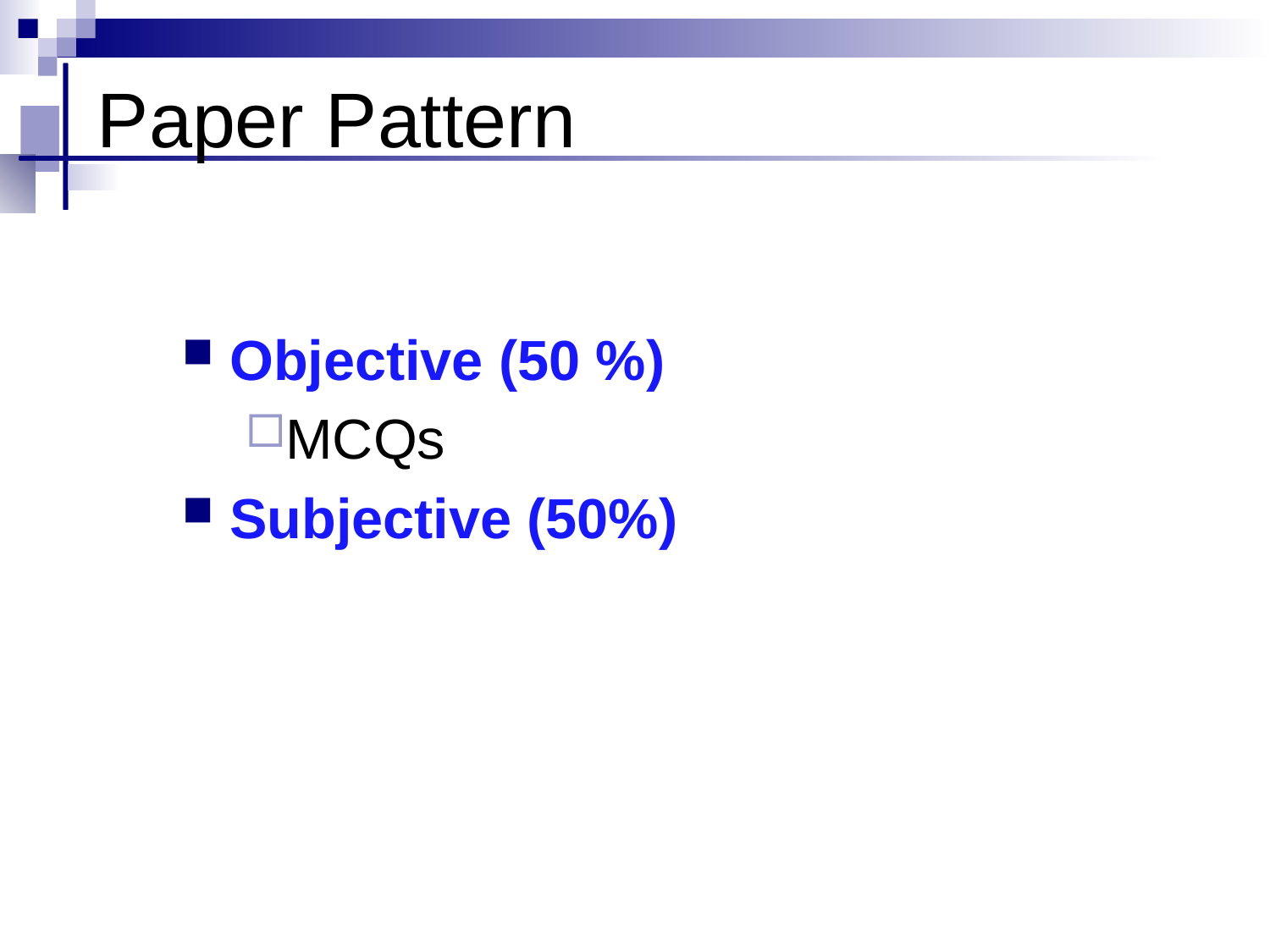

# Paper Pattern
Objective (50 %)
MCQs
Subjective (50%)